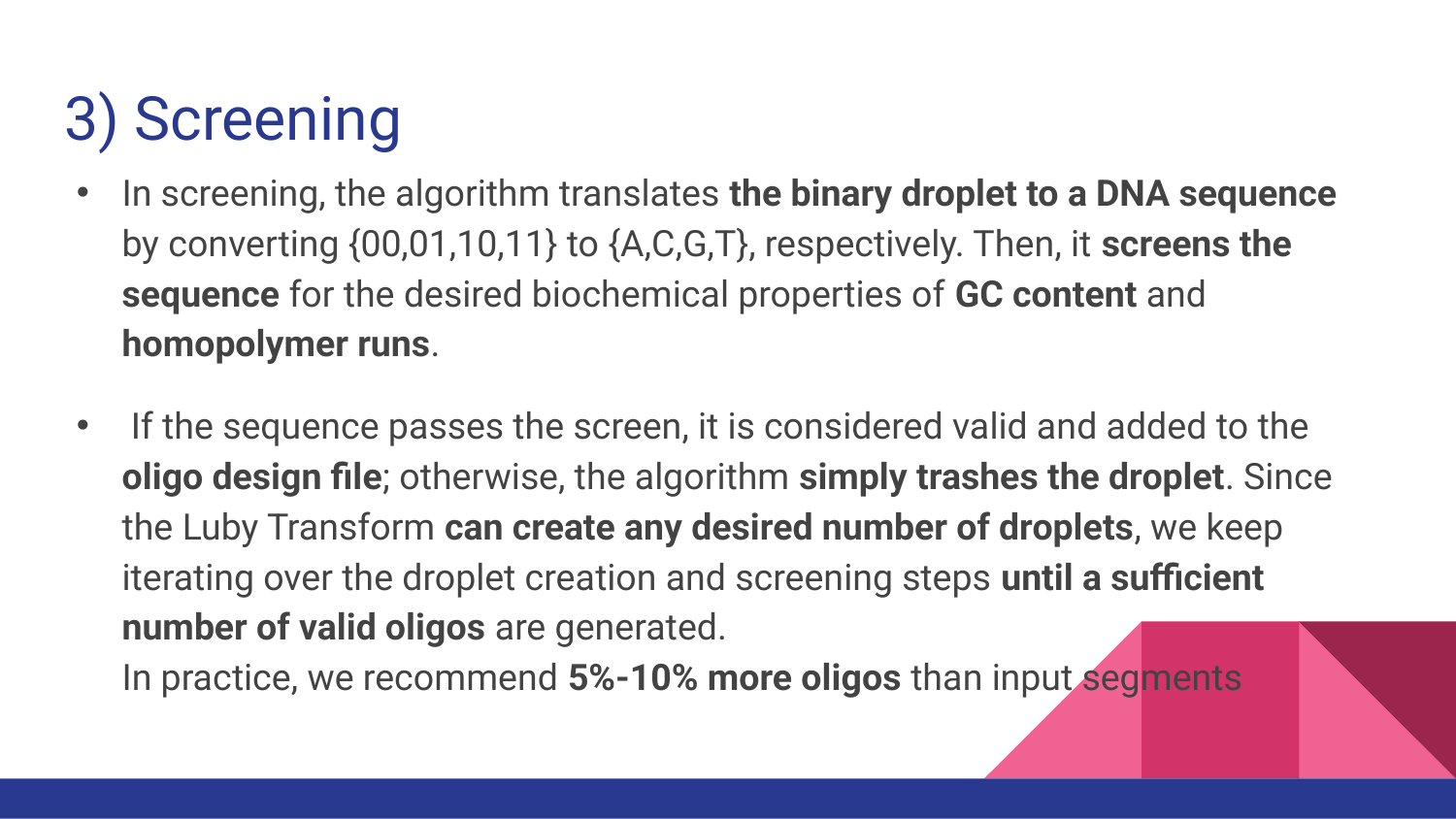

# 3) Screening
In screening, the algorithm translates the binary droplet to a DNA sequence by converting {00,01,10,11} to {A,C,G,T}, respectively. Then, it screens the sequence for the desired biochemical properties of GC content and homopolymer runs.
 If the sequence passes the screen, it is considered valid and added to the oligo design file; otherwise, the algorithm simply trashes the droplet. Since the Luby Transform can create any desired number of droplets, we keep iterating over the droplet creation and screening steps until a sufficient number of valid oligos are generated.
In practice, we recommend 5%-10% more oligos than input segments